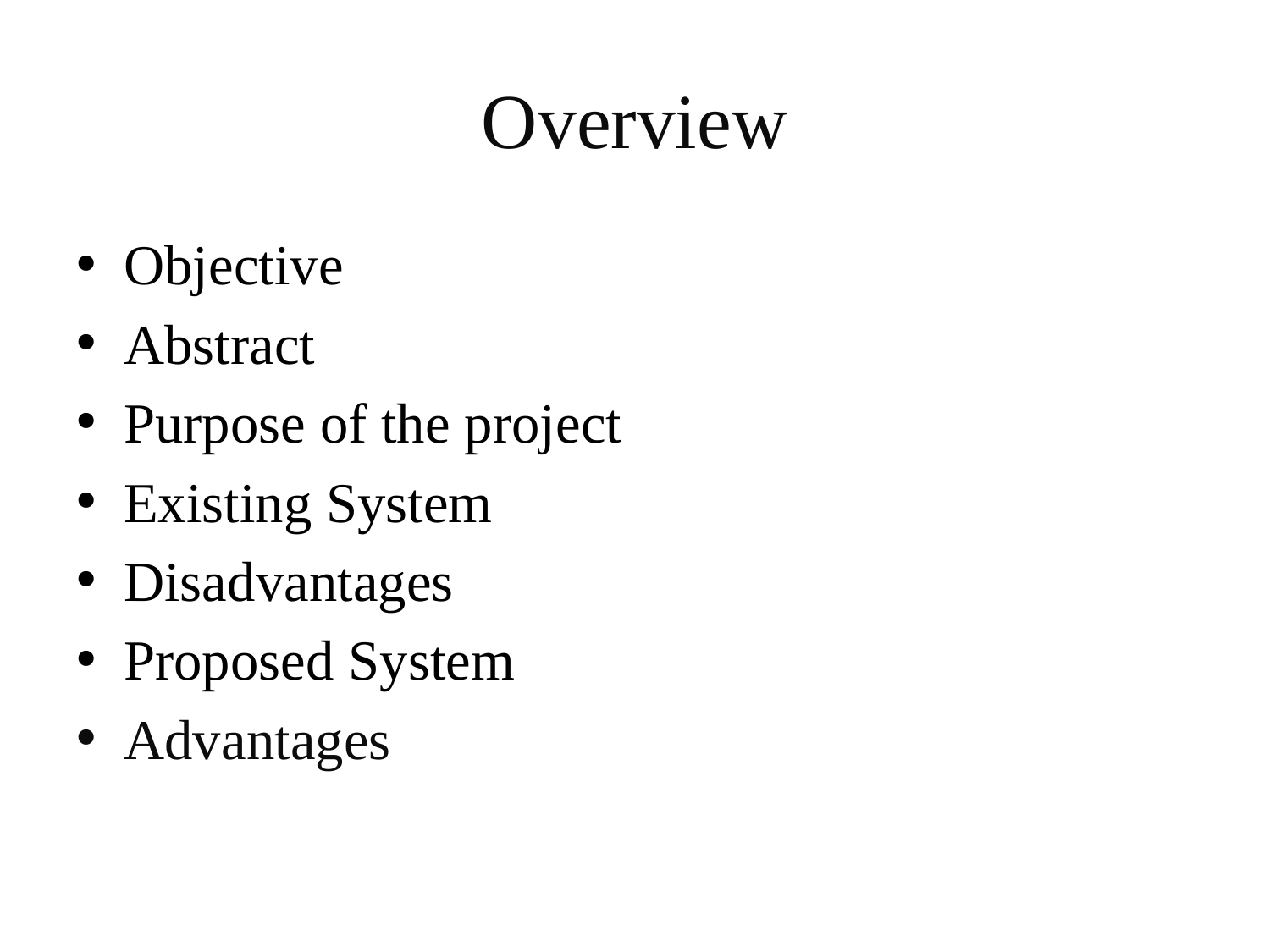

# Overview
Objective
Abstract
Purpose of the project
Existing System
Disadvantages
Proposed System
Advantages